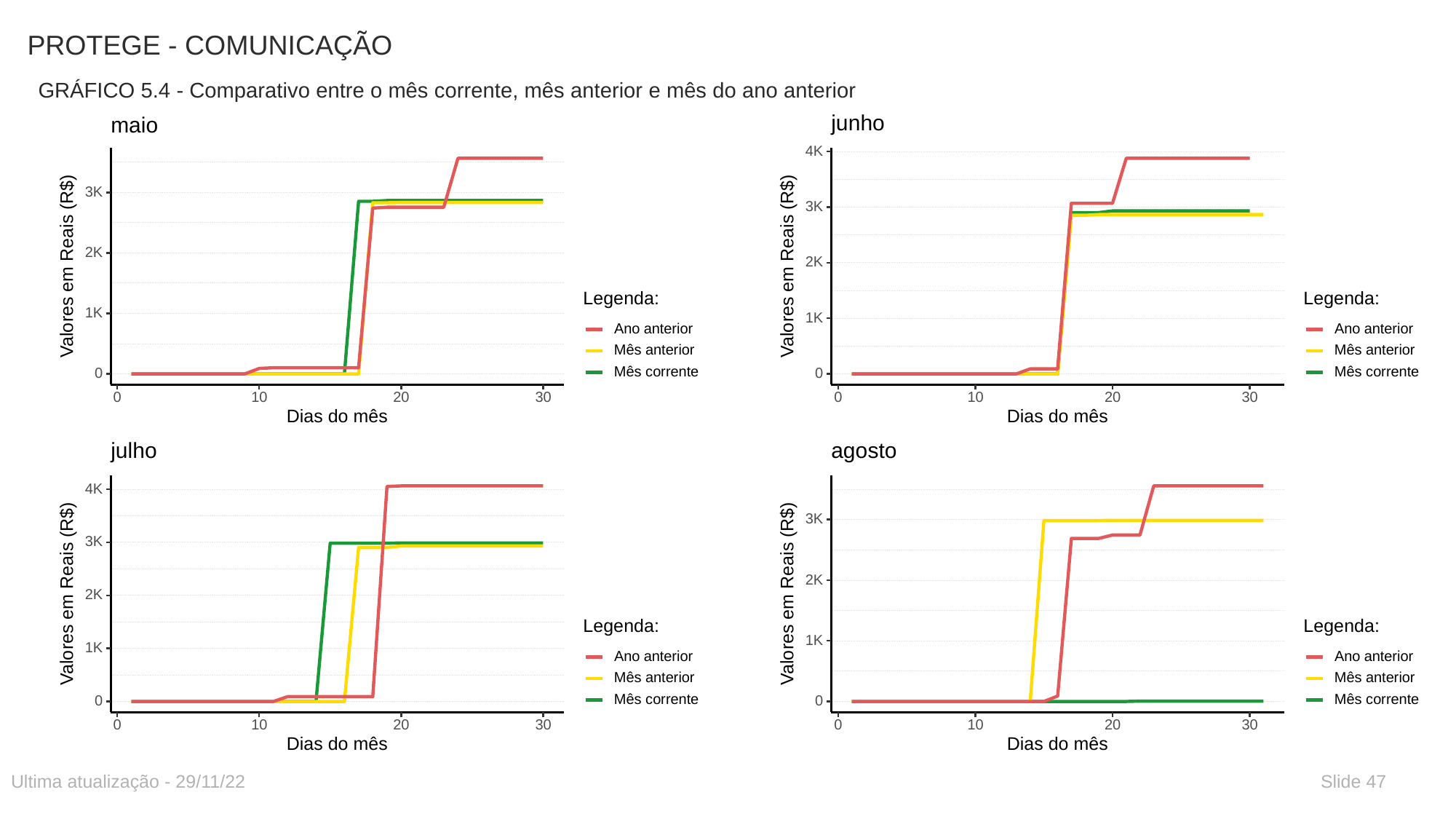

# PROTEGE - COMUNICAÇÃO
GRÁFICO 5.4 - Comparativo entre o mês corrente, mês anterior e mês do ano anterior

maio

3K

2K

 Valores em Reais (R$)

Legenda:

1K

Ano anterior

Mês anterior

Mês corrente
0

30
0
10
20
Dias do mês

junho
4K

3K

 Valores em Reais (R$)
2K

Legenda:

1K

Ano anterior

Mês anterior

Mês corrente
0

30
0
10
20
Dias do mês

julho

4K

3K

 Valores em Reais (R$)
2K

Legenda:

1K

Ano anterior

Mês anterior

Mês corrente
0

30
0
10
20
Dias do mês

agosto

3K

2K

 Valores em Reais (R$)

Legenda:

1K

Ano anterior

Mês anterior

Mês corrente
0

30
0
10
20
Dias do mês
Ultima atualização - 29/11/22
Slide 47